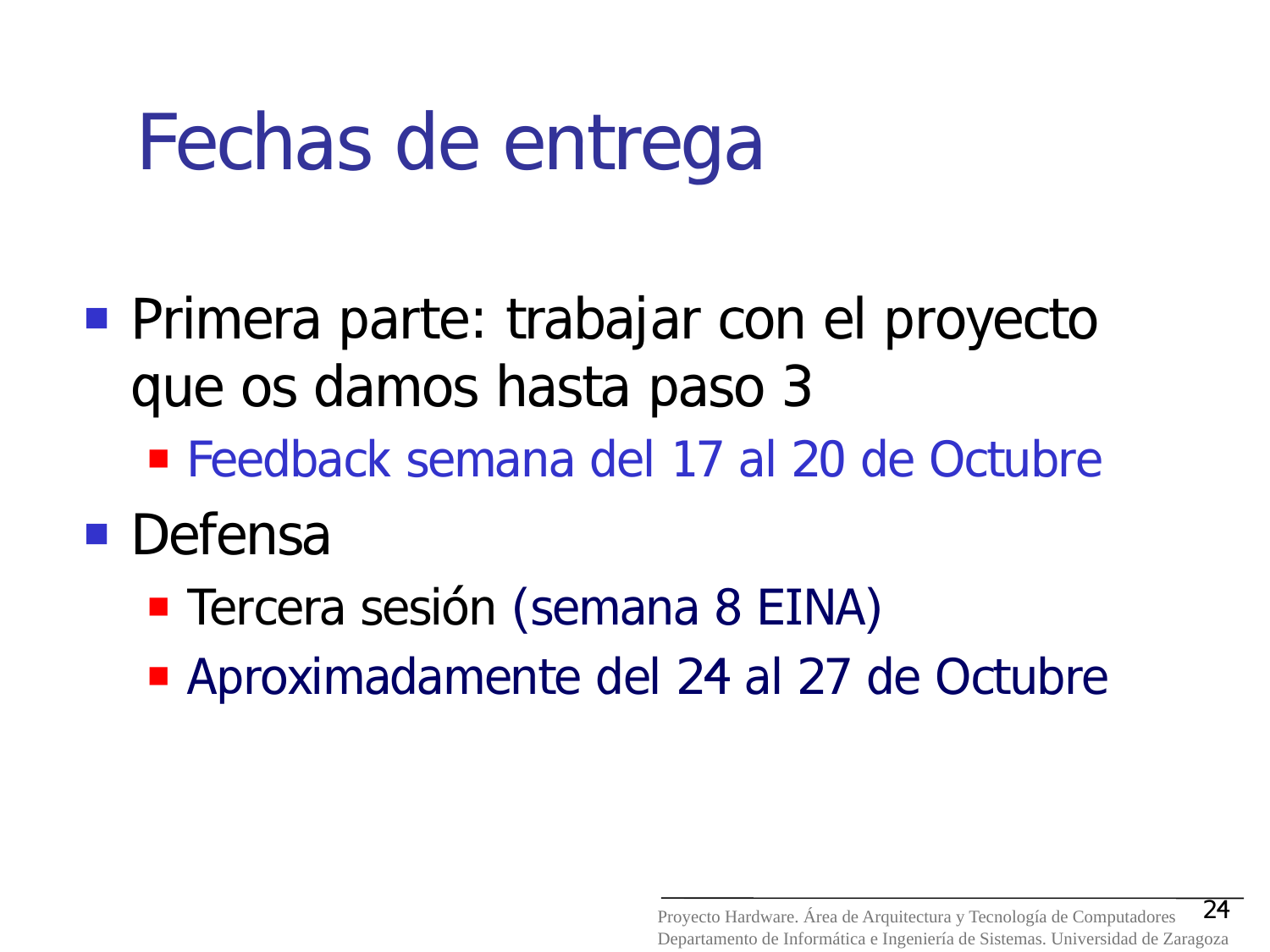

# Fechas de entrega
Primera parte: trabajar con el proyecto que os damos hasta paso 3
Feedback semana del 17 al 20 de Octubre
Defensa
Tercera sesión (semana 8 EINA)
Aproximadamente del 24 al 27 de Octubre
24